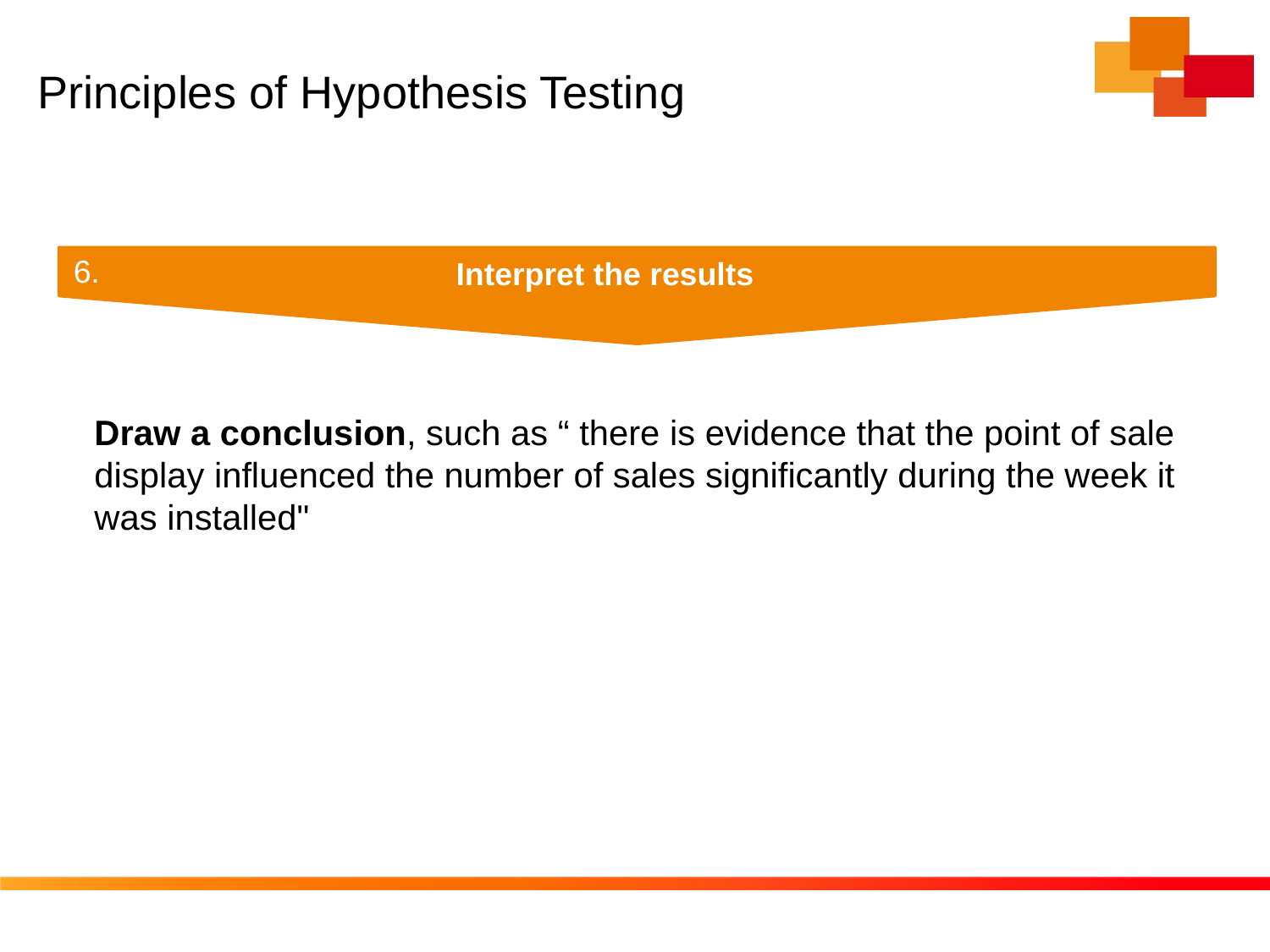

# Principles of Hypothesis Testing

6.
Interpret the results
Draw a conclusion, such as “ there is evidence that the point of sale display influenced the number of sales significantly during the week it was installed"